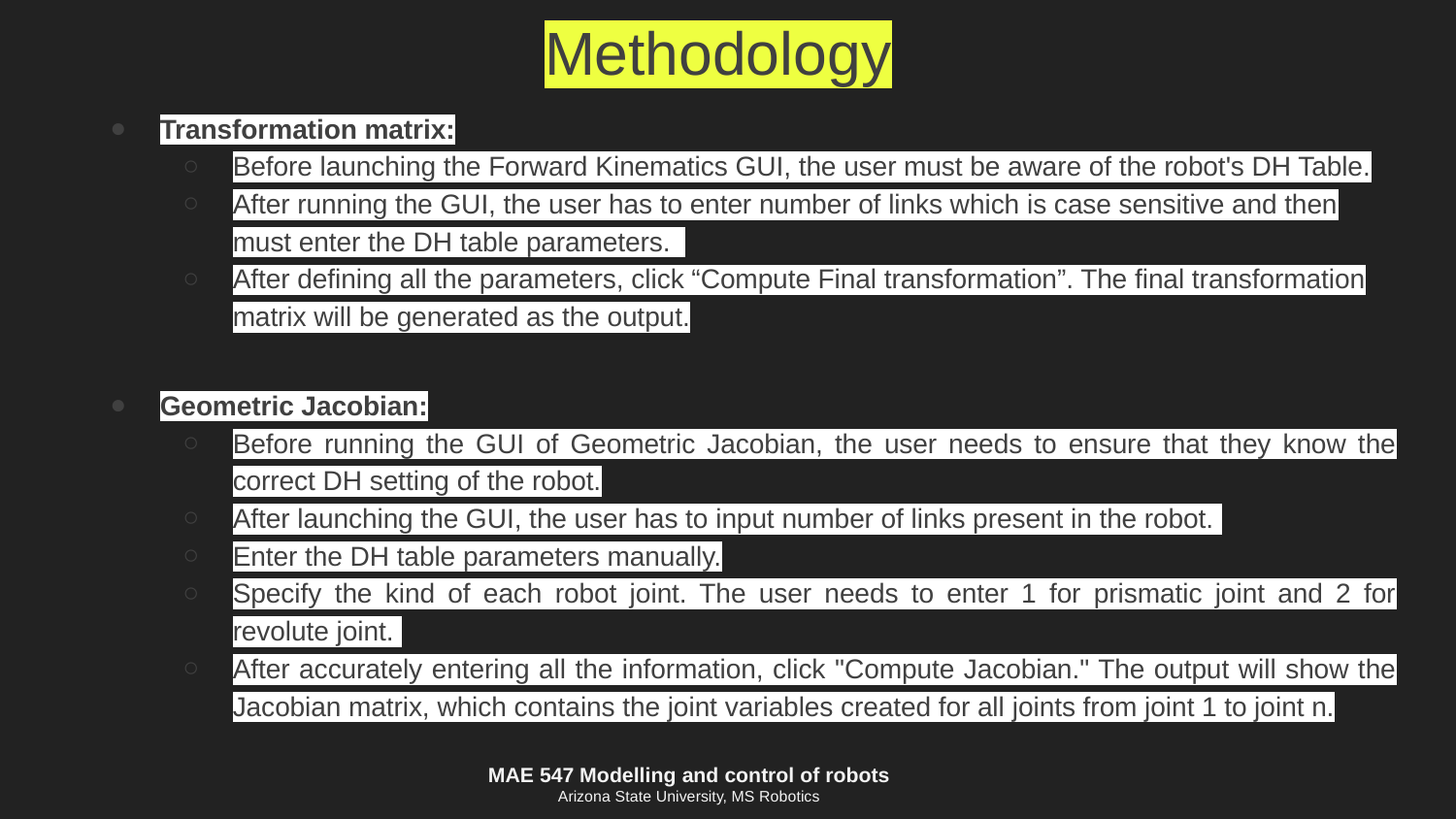

# Methodology
Transformation matrix:
Before launching the Forward Kinematics GUI, the user must be aware of the robot's DH Table.
After running the GUI, the user has to enter number of links which is case sensitive and then must enter the DH table parameters.
After defining all the parameters, click “Compute Final transformation”. The final transformation matrix will be generated as the output.

Geometric Jacobian:
Before running the GUI of Geometric Jacobian, the user needs to ensure that they know the correct DH setting of the robot.
After launching the GUI, the user has to input number of links present in the robot.
Enter the DH table parameters manually.
Specify the kind of each robot joint. The user needs to enter 1 for prismatic joint and 2 for revolute joint.
After accurately entering all the information, click "Compute Jacobian." The output will show the Jacobian matrix, which contains the joint variables created for all joints from joint 1 to joint n.

MAE 547 Modelling and control of robots
Arizona State University, MS Robotics